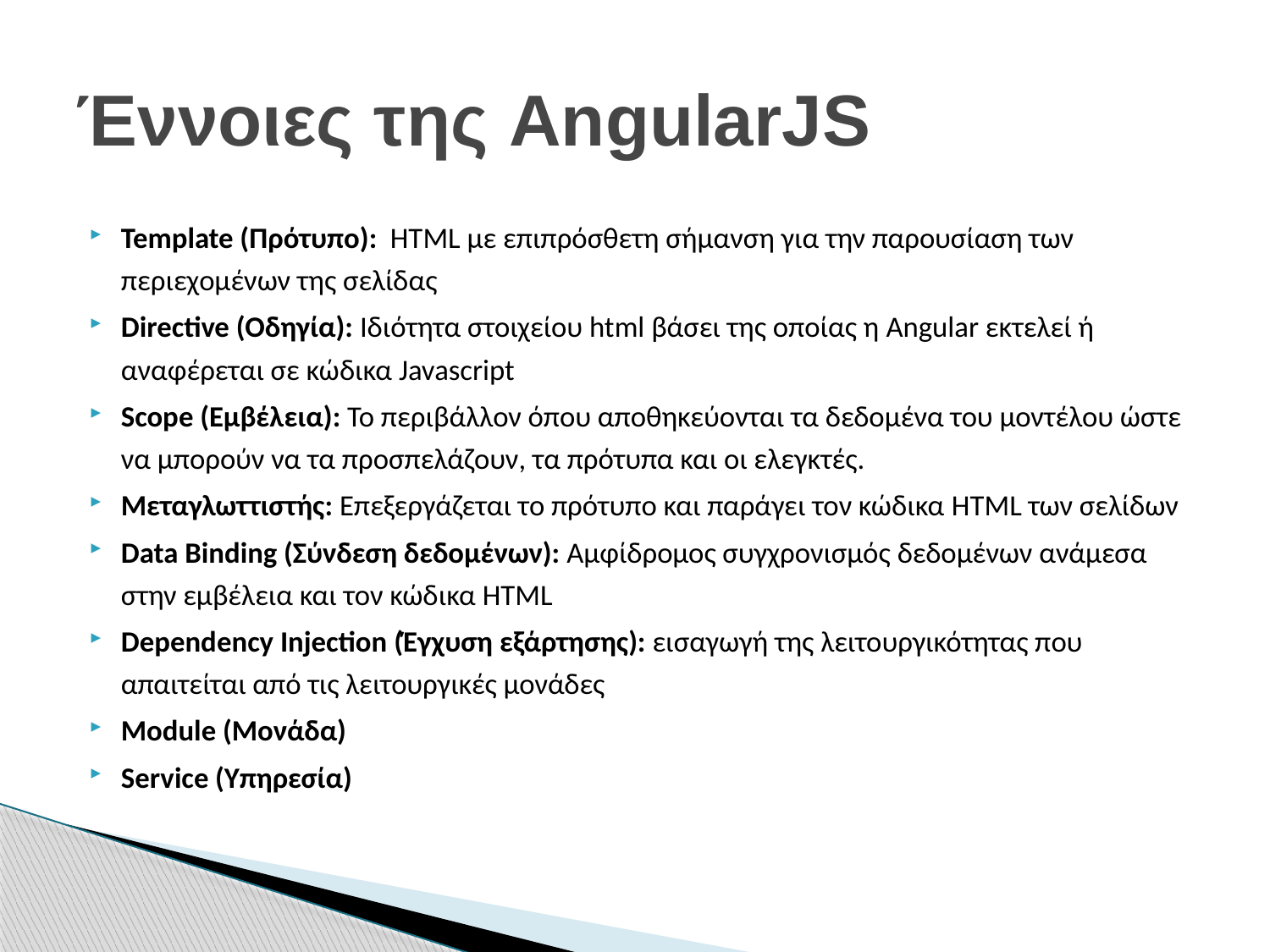

# Έννοιες της AngularJS
Template (Πρότυπο):  HTML με επιπρόσθετη σήμανση για την παρουσίαση των περιεχομένων της σελίδας
Directive (Οδηγία): Ιδιότητα στοιχείου html βάσει της οποίας η Angular εκτελεί ή αναφέρεται σε κώδικα Javascript
Scope (Εμβέλεια): Το περιβάλλον όπου αποθηκεύονται τα δεδομένα του μοντέλου ώστε να μπορούν να τα προσπελάζουν, τα πρότυπα και οι ελεγκτές.
Μεταγλωττιστής: Επεξεργάζεται το πρότυπο και παράγει τον κώδικα HTML των σελίδων
Data Binding (Σύνδεση δεδομένων): Αμφίδρομος συγχρονισμός δεδομένων ανάμεσα στην εμβέλεια και τον κώδικα HTML
Dependency Injection (Έγχυση εξάρτησης): εισαγωγή της λειτουργικότητας που απαιτείται από τις λειτουργικές μονάδες
Module (Μονάδα)
Service (Υπηρεσία)